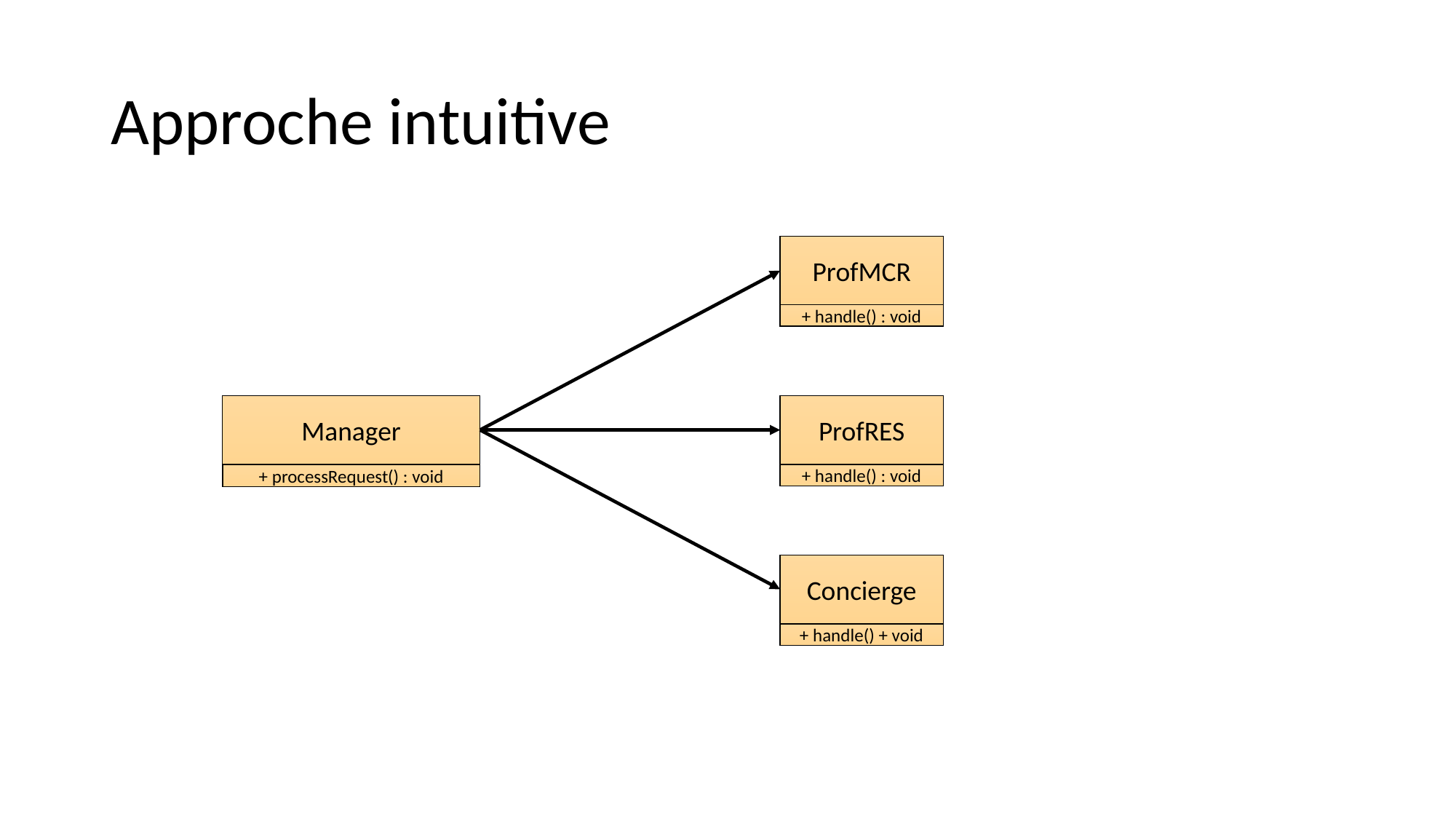

# Approche intuitive
ProfMCR
+ handle() : void
Manager
ProfRES
+ processRequest() : void
+ handle() : void
Concierge
+ handle() + void